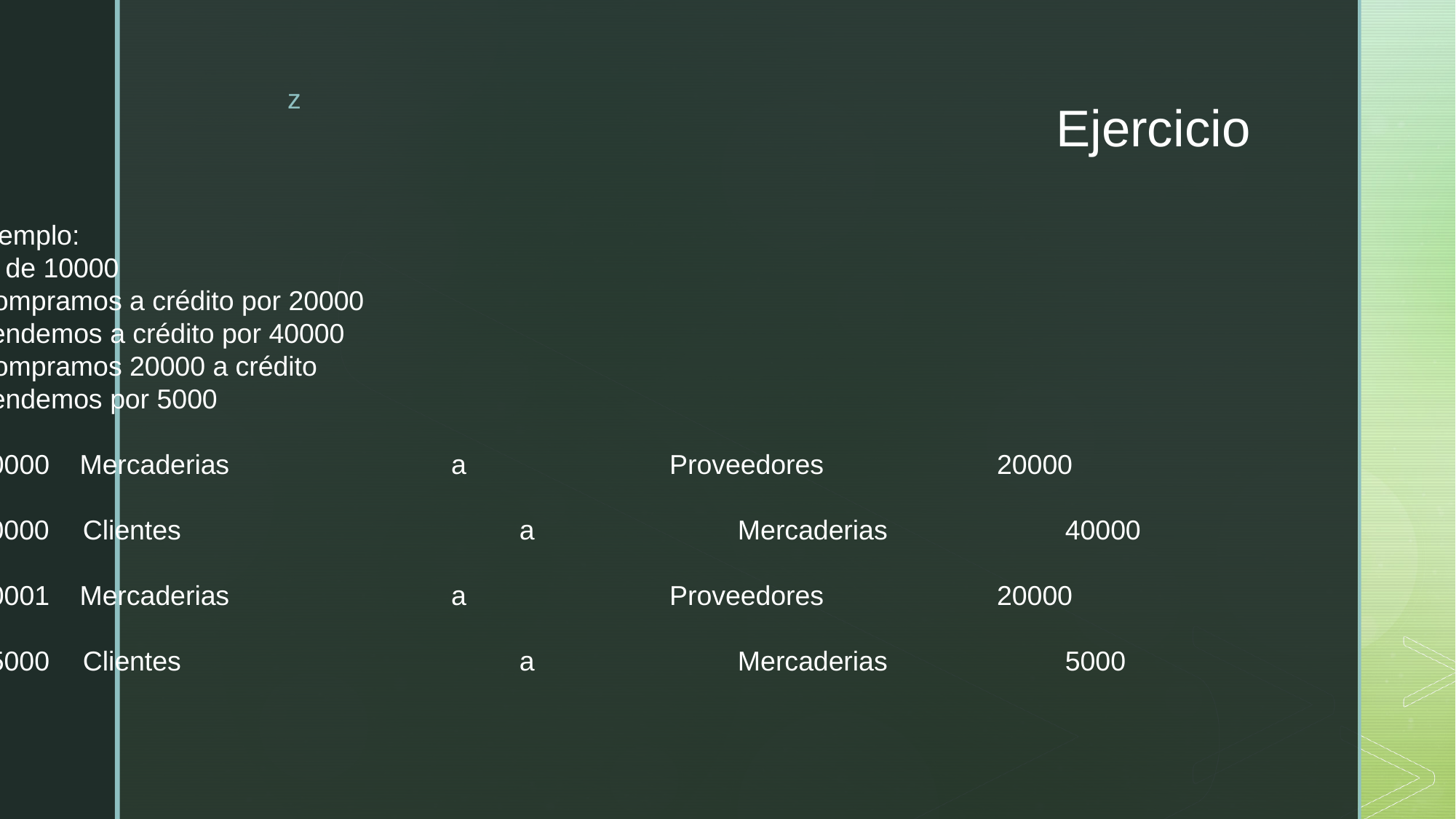

# Ejercicio
Ejemplo:
Ei de 10000
Compramos a crédito por 20000
Vendemos a crédito por 40000
Compramos 20000 a crédito
Vendemos por 5000

    Mercaderias			a		Proveedores		20000

40000	Clientes				a		Mercaderias		40000

    Mercaderias			a		Proveedores		20000

  5000	Clientes				a		Mercaderias		5000